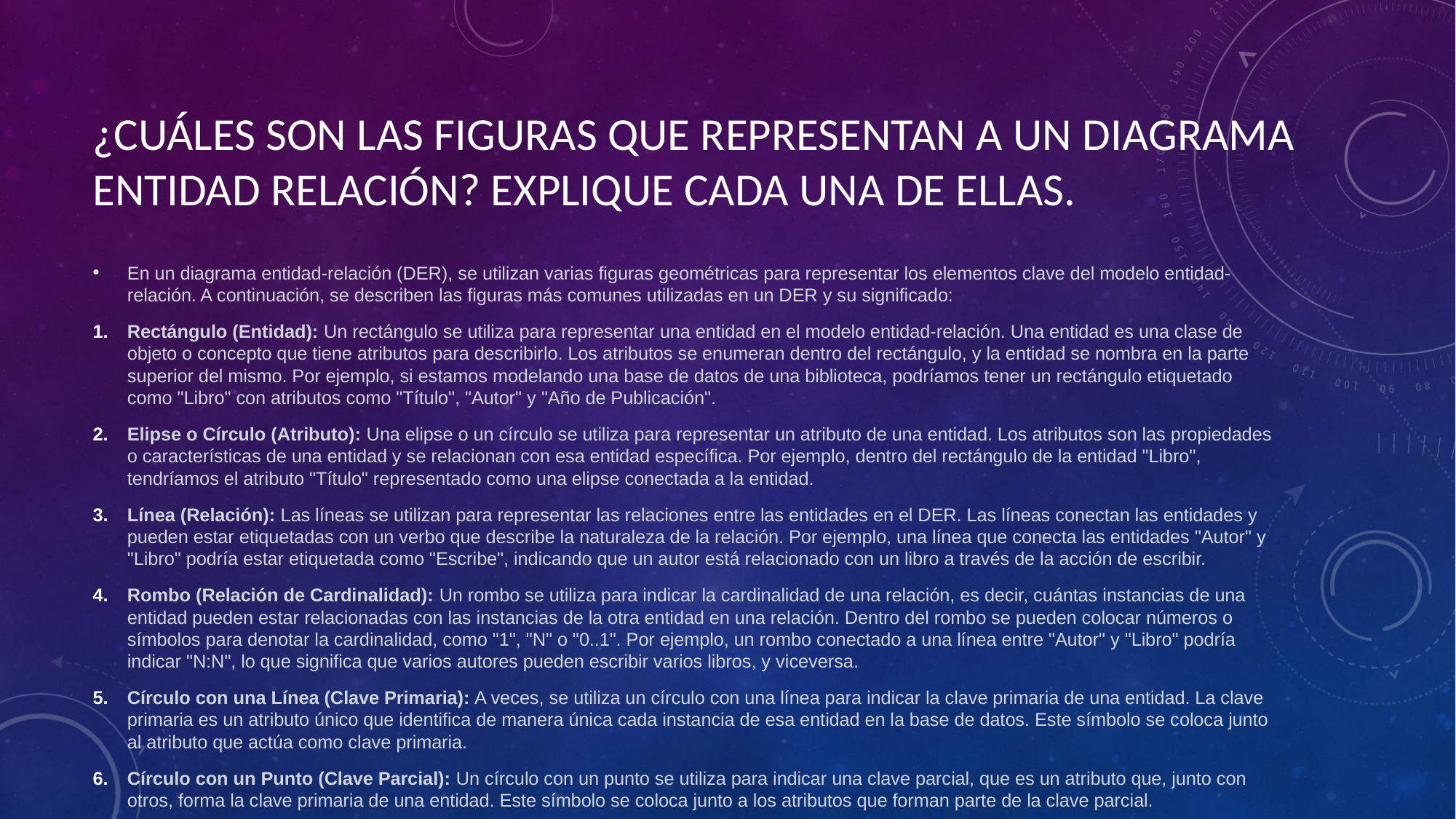

# ¿Cuáles son las figuras que representan a un diagrama entidad relación? Explique cada una de ellas.
En un diagrama entidad-relación (DER), se utilizan varias figuras geométricas para representar los elementos clave del modelo entidad-relación. A continuación, se describen las figuras más comunes utilizadas en un DER y su significado:
Rectángulo (Entidad): Un rectángulo se utiliza para representar una entidad en el modelo entidad-relación. Una entidad es una clase de objeto o concepto que tiene atributos para describirlo. Los atributos se enumeran dentro del rectángulo, y la entidad se nombra en la parte superior del mismo. Por ejemplo, si estamos modelando una base de datos de una biblioteca, podríamos tener un rectángulo etiquetado como "Libro" con atributos como "Título", "Autor" y "Año de Publicación".
Elipse o Círculo (Atributo): Una elipse o un círculo se utiliza para representar un atributo de una entidad. Los atributos son las propiedades o características de una entidad y se relacionan con esa entidad específica. Por ejemplo, dentro del rectángulo de la entidad "Libro", tendríamos el atributo "Título" representado como una elipse conectada a la entidad.
Línea (Relación): Las líneas se utilizan para representar las relaciones entre las entidades en el DER. Las líneas conectan las entidades y pueden estar etiquetadas con un verbo que describe la naturaleza de la relación. Por ejemplo, una línea que conecta las entidades "Autor" y "Libro" podría estar etiquetada como "Escribe", indicando que un autor está relacionado con un libro a través de la acción de escribir.
Rombo (Relación de Cardinalidad): Un rombo se utiliza para indicar la cardinalidad de una relación, es decir, cuántas instancias de una entidad pueden estar relacionadas con las instancias de la otra entidad en una relación. Dentro del rombo se pueden colocar números o símbolos para denotar la cardinalidad, como "1", "N" o "0..1". Por ejemplo, un rombo conectado a una línea entre "Autor" y "Libro" podría indicar "N:N", lo que significa que varios autores pueden escribir varios libros, y viceversa.
Círculo con una Línea (Clave Primaria): A veces, se utiliza un círculo con una línea para indicar la clave primaria de una entidad. La clave primaria es un atributo único que identifica de manera única cada instancia de esa entidad en la base de datos. Este símbolo se coloca junto al atributo que actúa como clave primaria.
Círculo con un Punto (Clave Parcial): Un círculo con un punto se utiliza para indicar una clave parcial, que es un atributo que, junto con otros, forma la clave primaria de una entidad. Este símbolo se coloca junto a los atributos que forman parte de la clave parcial.